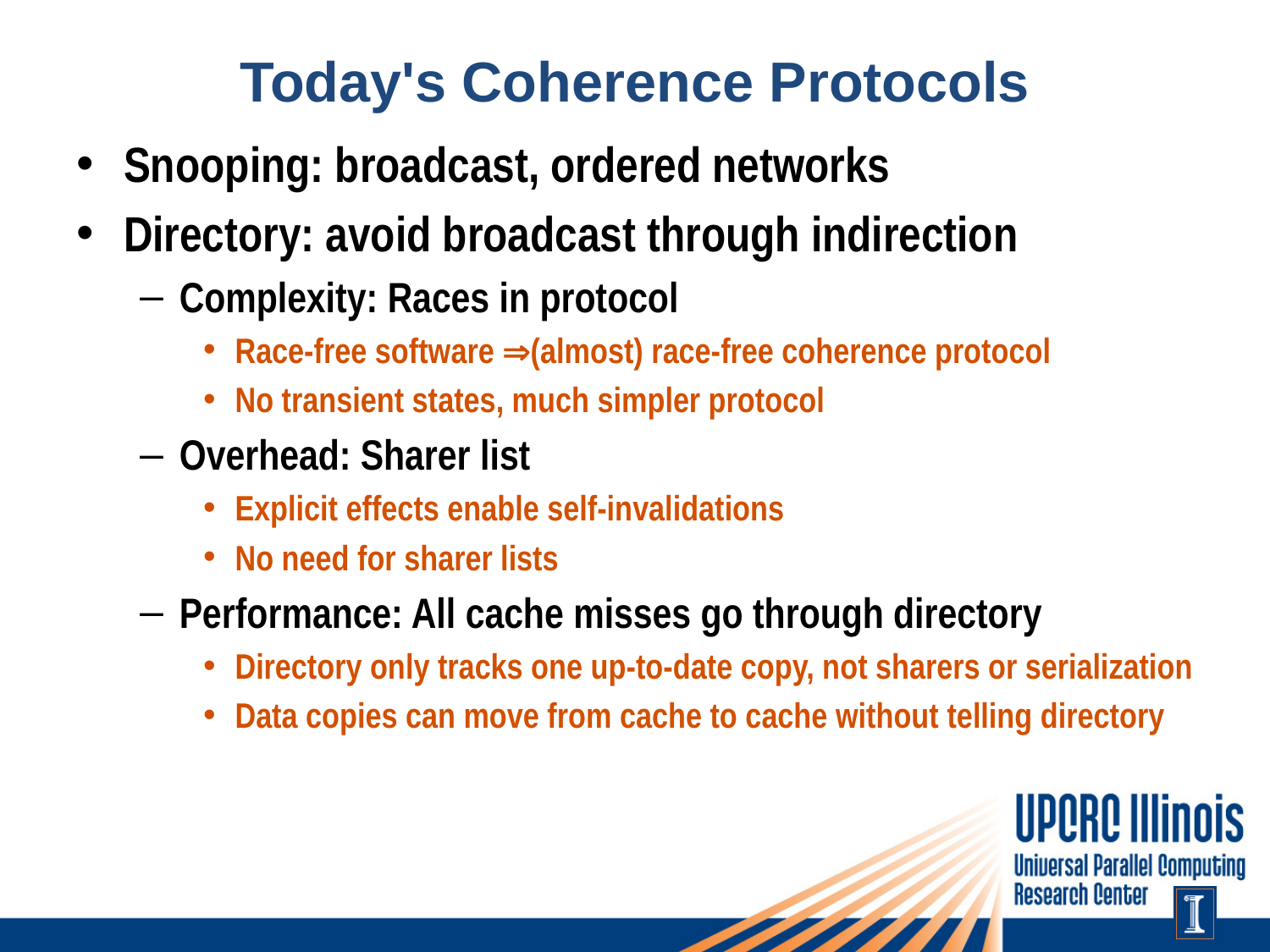

# Today's Coherence Protocols
Snooping: broadcast, ordered networks
Directory: avoid broadcast through indirection
Complexity: Races in protocol
Race-free software ⇒(almost) race-free coherence protocol
No transient states, much simpler protocol
Overhead: Sharer list
Explicit effects enable self-invalidations
No need for sharer lists
Performance: All cache misses go through directory
Directory only tracks one up-to-date copy, not sharers or serialization
Data copies can move from cache to cache without telling directory